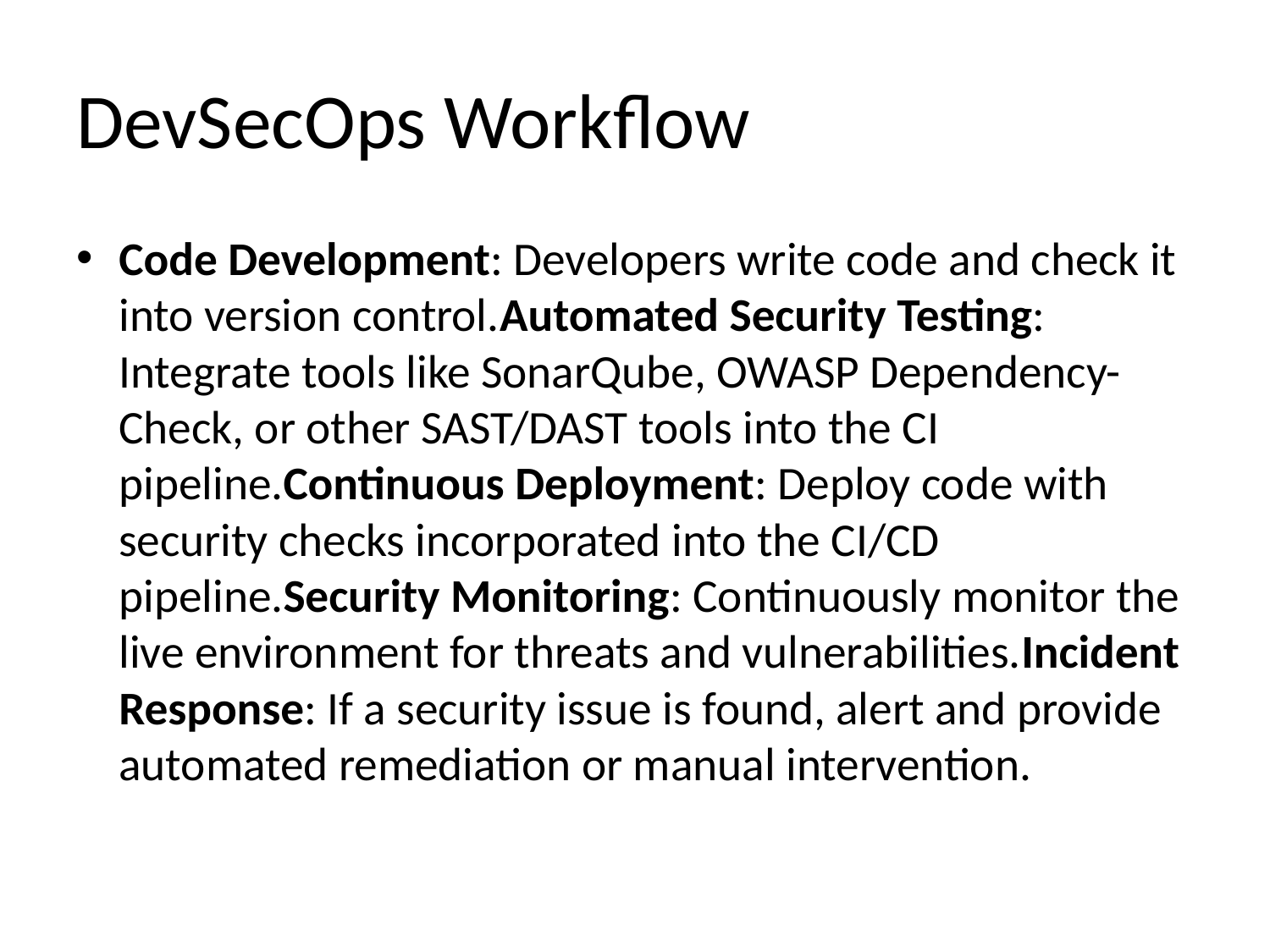

# DevSecOps Workflow
Code Development: Developers write code and check it into version control.Automated Security Testing: Integrate tools like SonarQube, OWASP Dependency-Check, or other SAST/DAST tools into the CI pipeline.Continuous Deployment: Deploy code with security checks incorporated into the CI/CD pipeline.Security Monitoring: Continuously monitor the live environment for threats and vulnerabilities.Incident Response: If a security issue is found, alert and provide automated remediation or manual intervention.